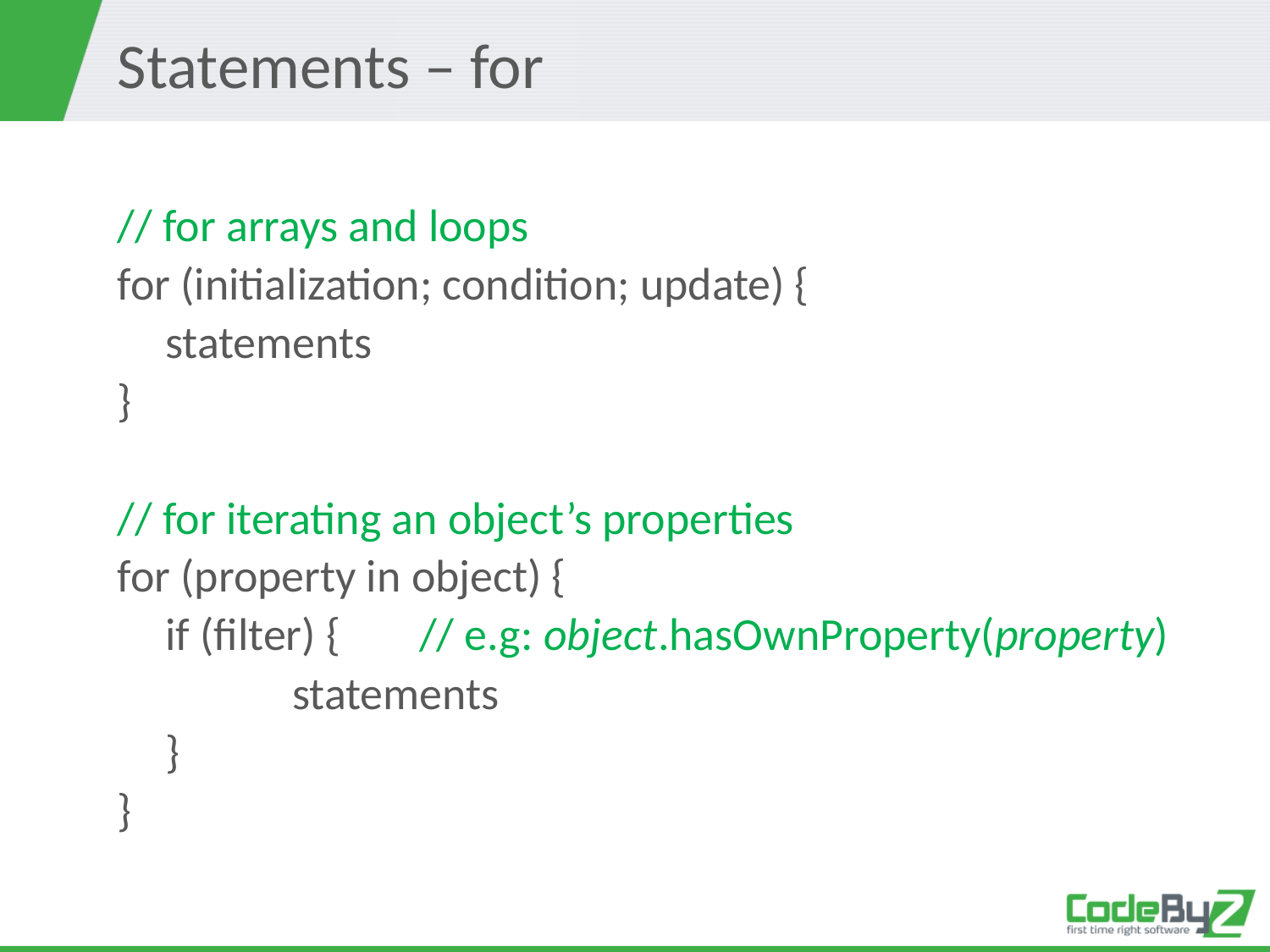

# Statements – for
// for arrays and loops
for (initialization; condition; update) {
	statements
}

// for iterating an object’s properties
for (property in object) {
	if (filter) { 	// e.g: object.hasOwnProperty(property)
		statements
	}
}